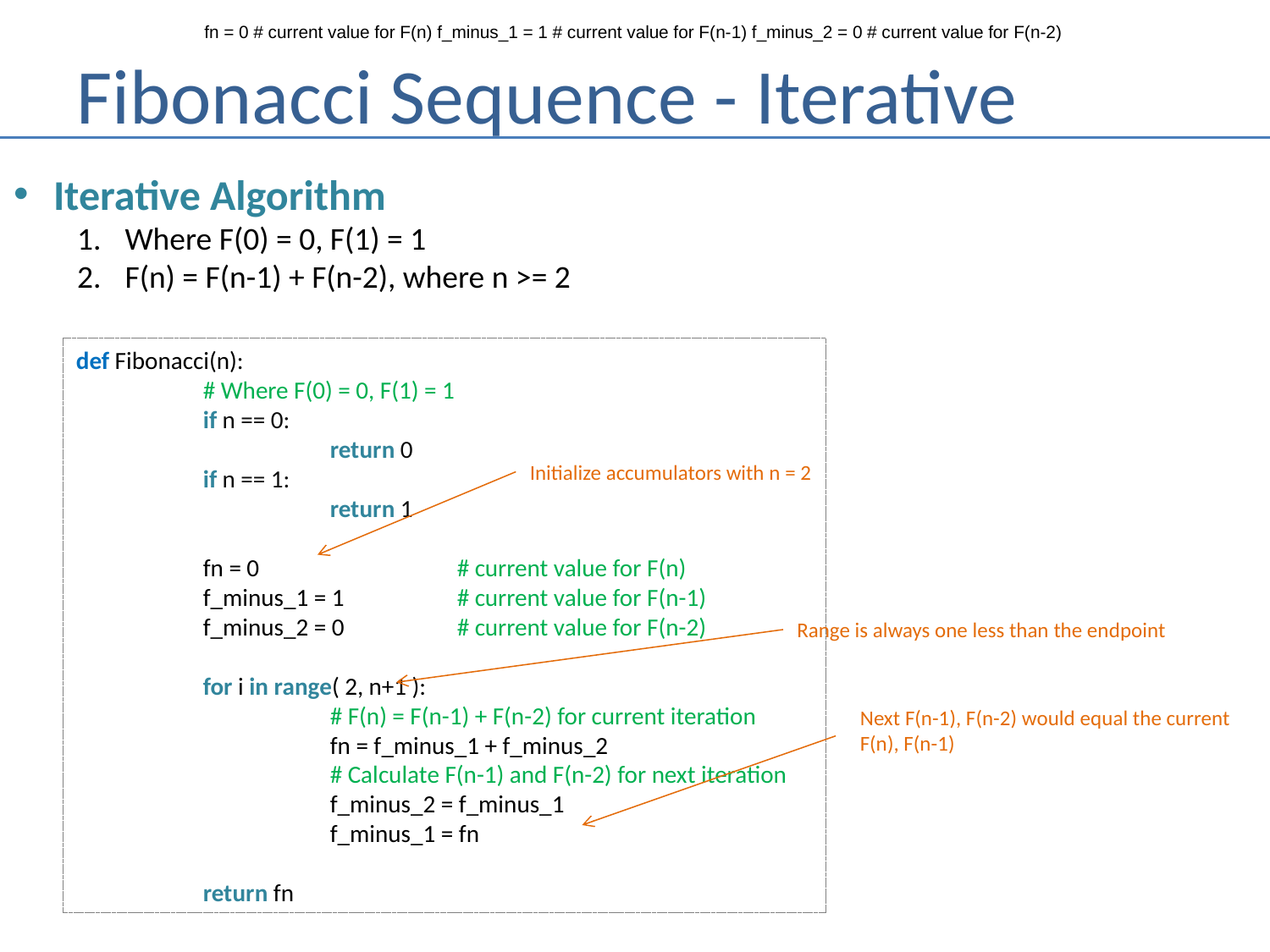

fn = 0 # current value for F(n) f_minus_1 = 1 # current value for F(n-1) f_minus_2 = 0 # current value for F(n-2)
# Fibonacci Sequence - Iterative
Iterative Algorithm
Where F(0) = 0, F(1) = 1
F(n) = F(n-1) + F(n-2), where n >= 2
def Fibonacci(n):
	# Where F(0) = 0, F(1) = 1
	if n == 0:
		return 0
	if n == 1:
		return 1

	fn = 0 		# current value for F(n)
	f_minus_1 = 1 	# current value for F(n-1)
	f_minus_2 = 0 	# current value for F(n-2)

	for i in range( 2, n+1 ):
		# F(n) = F(n-1) + F(n-2) for current iteration
		fn = f_minus_1 + f_minus_2
		# Calculate F(n-1) and F(n-2) for next iteration
		f_minus_2 = f_minus_1
		f_minus_1 = fn

	return fn
Initialize accumulators with n = 2
Range is always one less than the endpoint
Next F(n-1), F(n-2) would equal the current
F(n), F(n-1)